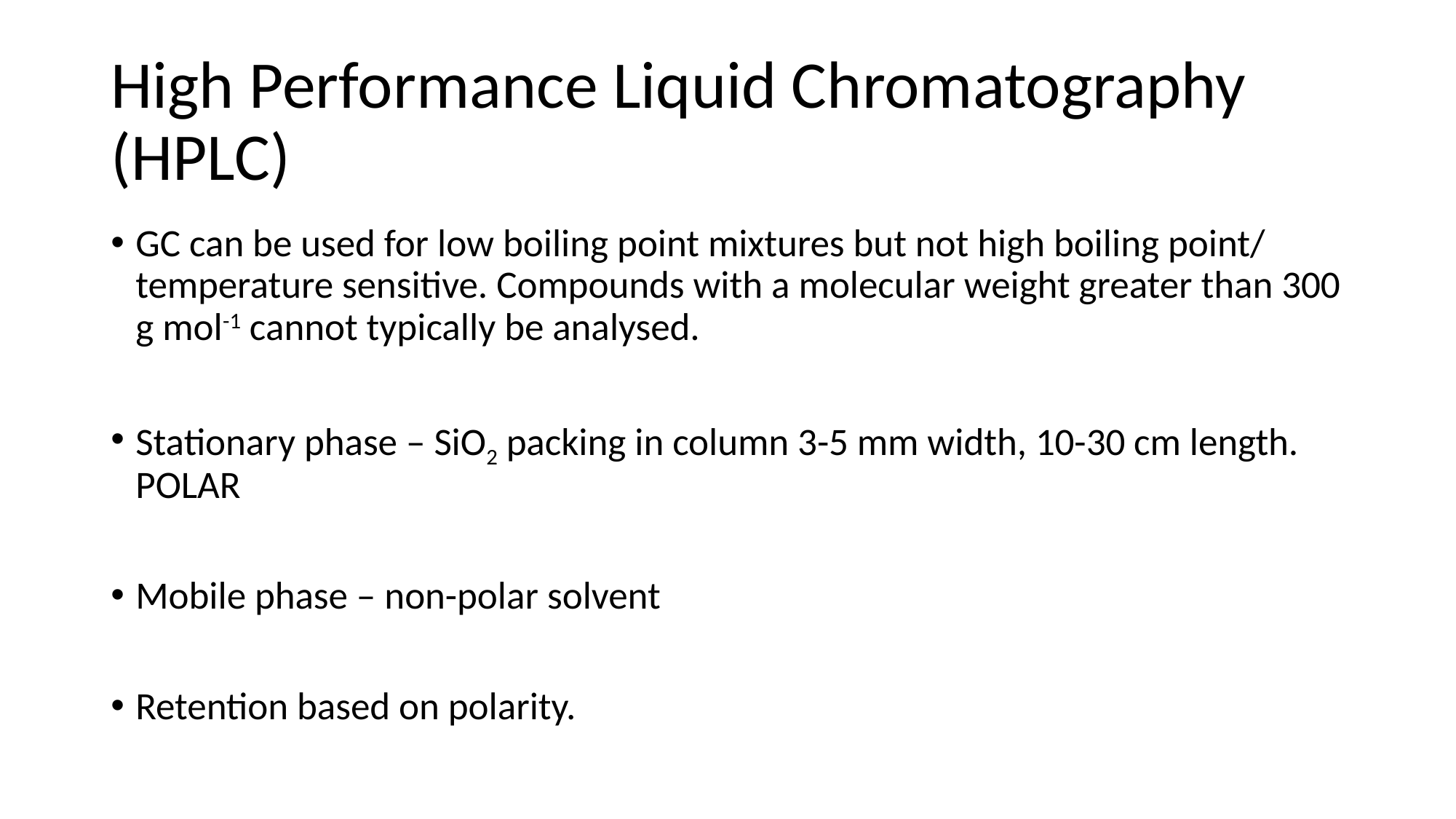

# High Performance Liquid Chromatography (HPLC)
GC can be used for low boiling point mixtures but not high boiling point/ temperature sensitive. Compounds with a molecular weight greater than 300 g mol-1 cannot typically be analysed.

Stationary phase – SiO2 packing in column 3-5 mm width, 10-30 cm length. POLAR

Mobile phase – non-polar solvent

Retention based on polarity.